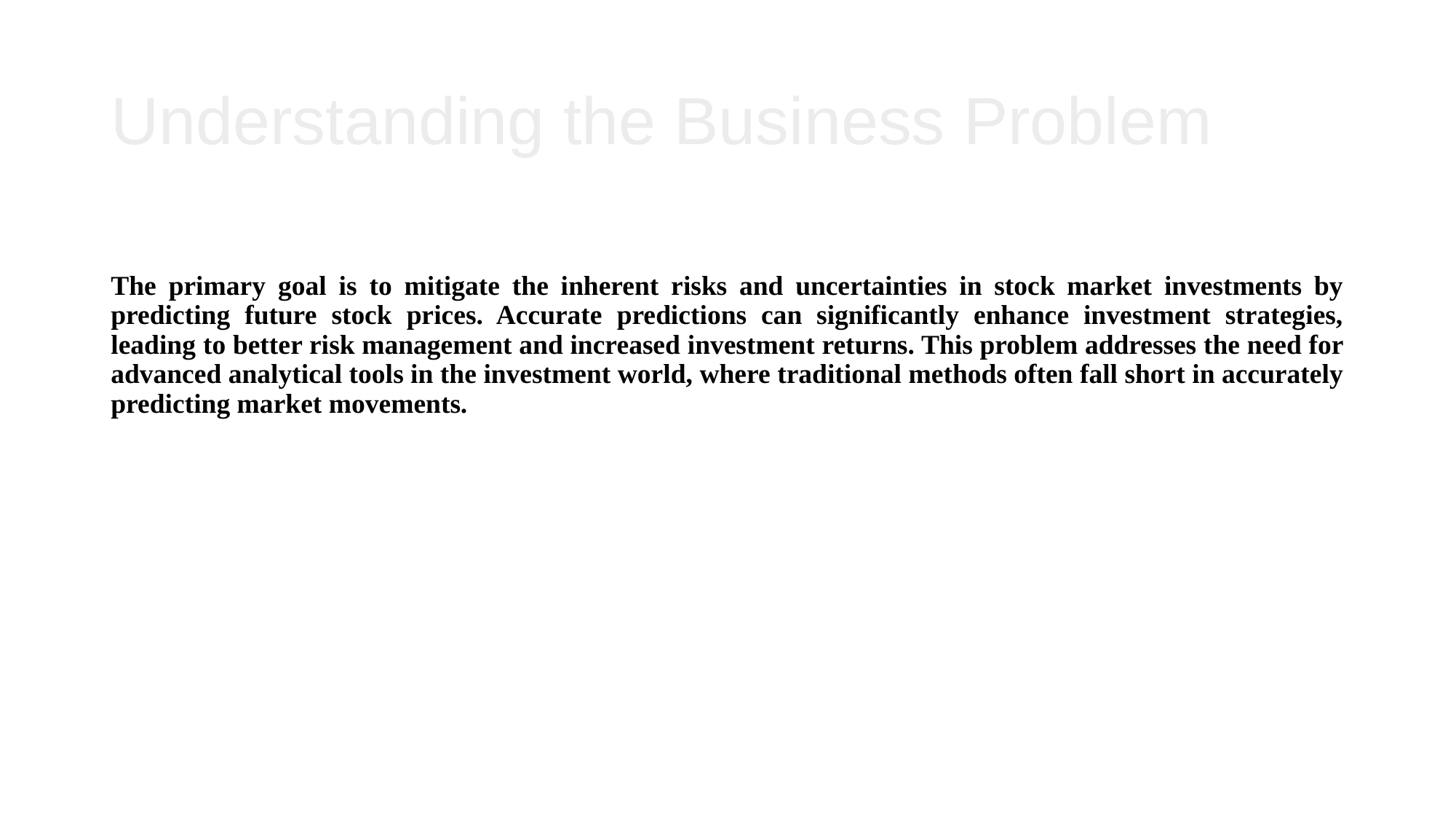

# Understanding the Business Problem

The primary goal is to mitigate the inherent risks and uncertainties in stock market investments by predicting future stock prices. Accurate predictions can significantly enhance investment strategies, leading to better risk management and increased investment returns. This problem addresses the need for advanced analytical tools in the investment world, where traditional methods often fall short in accurately predicting market movements.